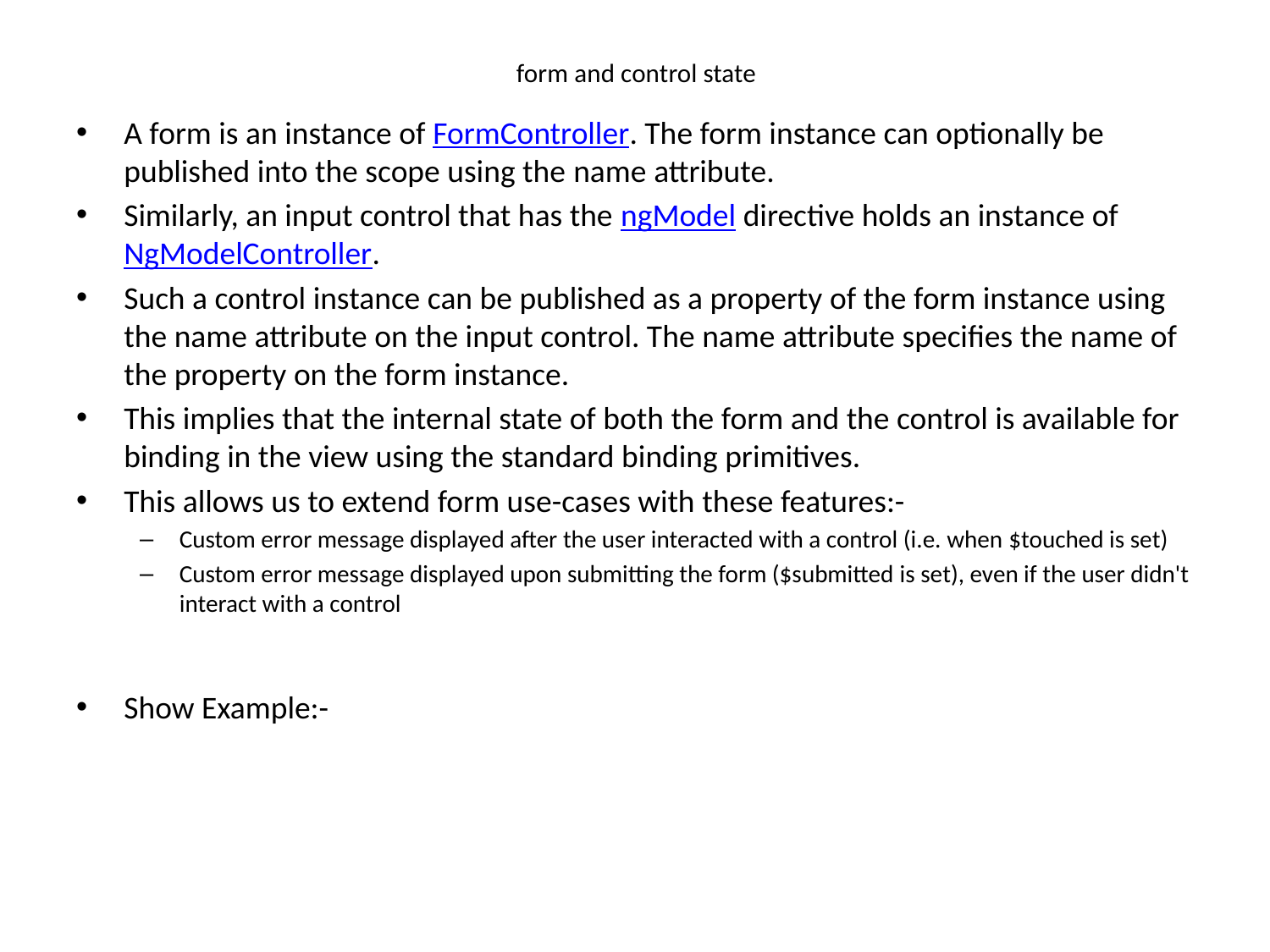

# form and control state
A form is an instance of FormController. The form instance can optionally be published into the scope using the name attribute.
Similarly, an input control that has the ngModel directive holds an instance of NgModelController.
Such a control instance can be published as a property of the form instance using the name attribute on the input control. The name attribute specifies the name of the property on the form instance.
This implies that the internal state of both the form and the control is available for binding in the view using the standard binding primitives.
This allows us to extend form use-cases with these features:-
Custom error message displayed after the user interacted with a control (i.e. when $touched is set)
Custom error message displayed upon submitting the form ($submitted is set), even if the user didn't interact with a control

Show Example:-